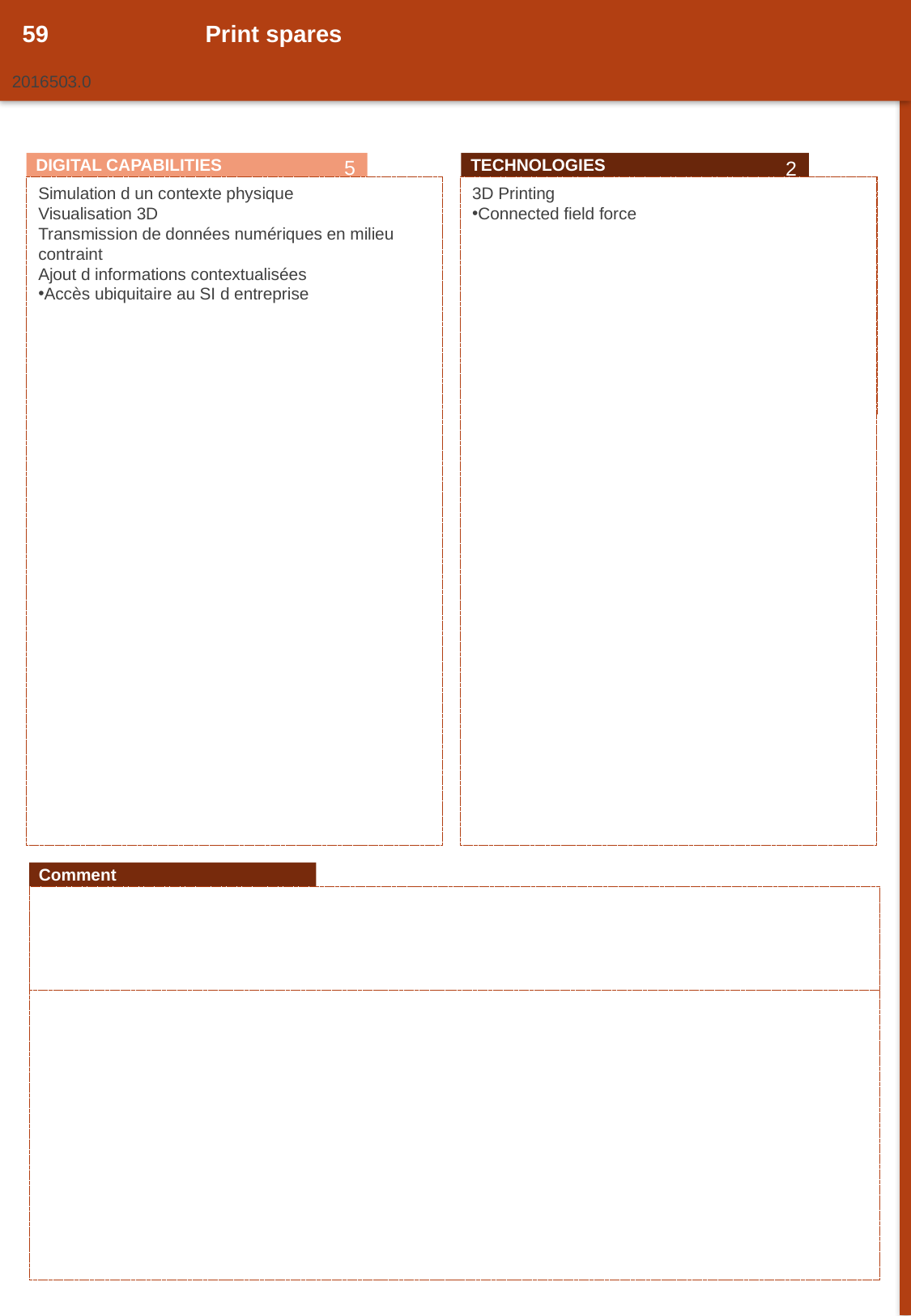

59
Print spares
2016503.0
0
5
2
DIGITAL CAPABILITIES
TECHNOLOGIES
3D Printing
Connected field force
Simulation d un contexte physique
Visualisation 3D
Transmission de données numériques en milieu contraint
Ajout d informations contextualisées
Accès ubiquitaire au SI d entreprise

62
Comment